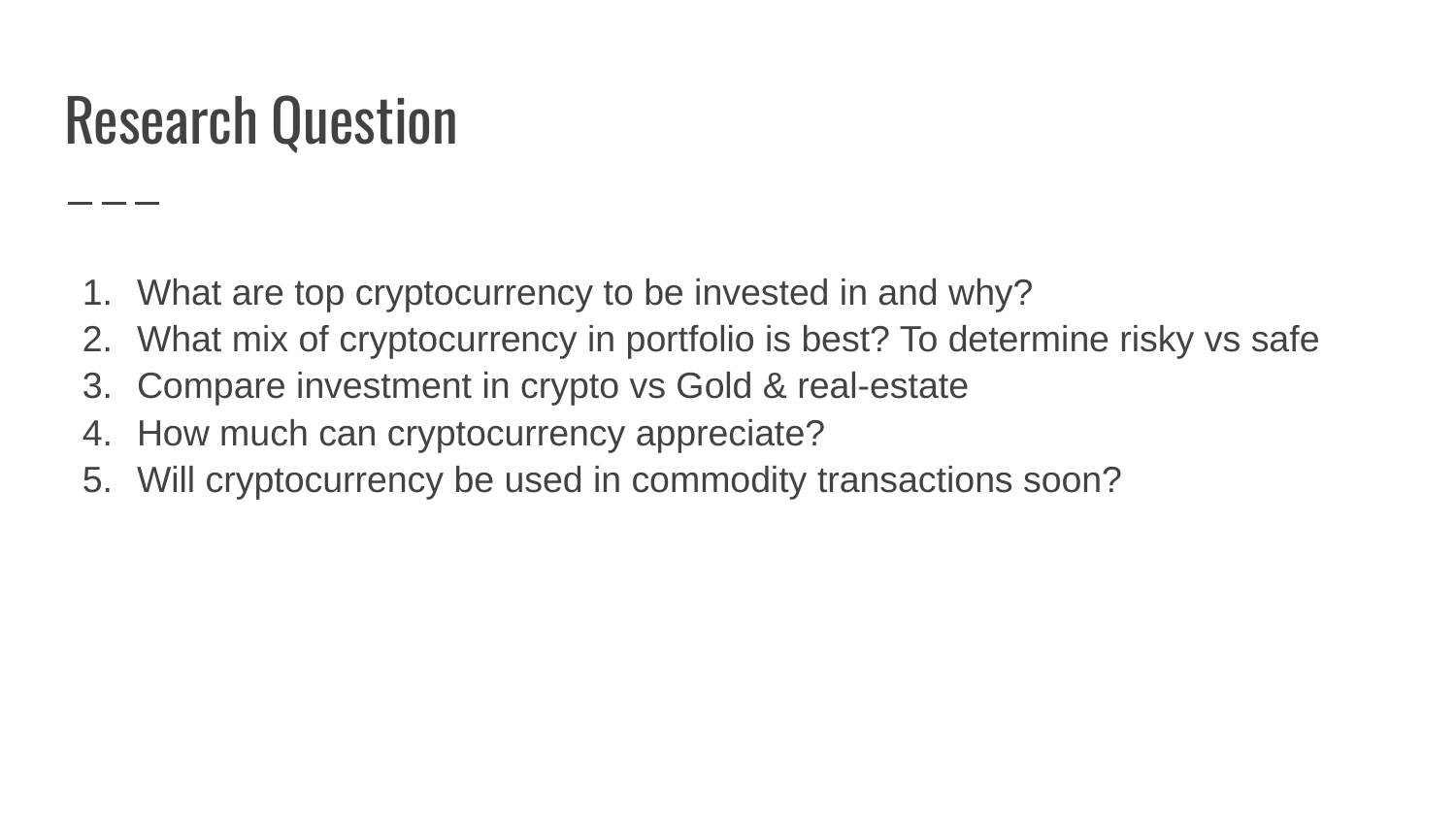

# Research Question

What are top cryptocurrency to be invested in and why?
What mix of cryptocurrency in portfolio is best? To determine risky vs safe
Compare investment in crypto vs Gold & real-estate
How much can cryptocurrency appreciate?
Will cryptocurrency be used in commodity transactions soon?